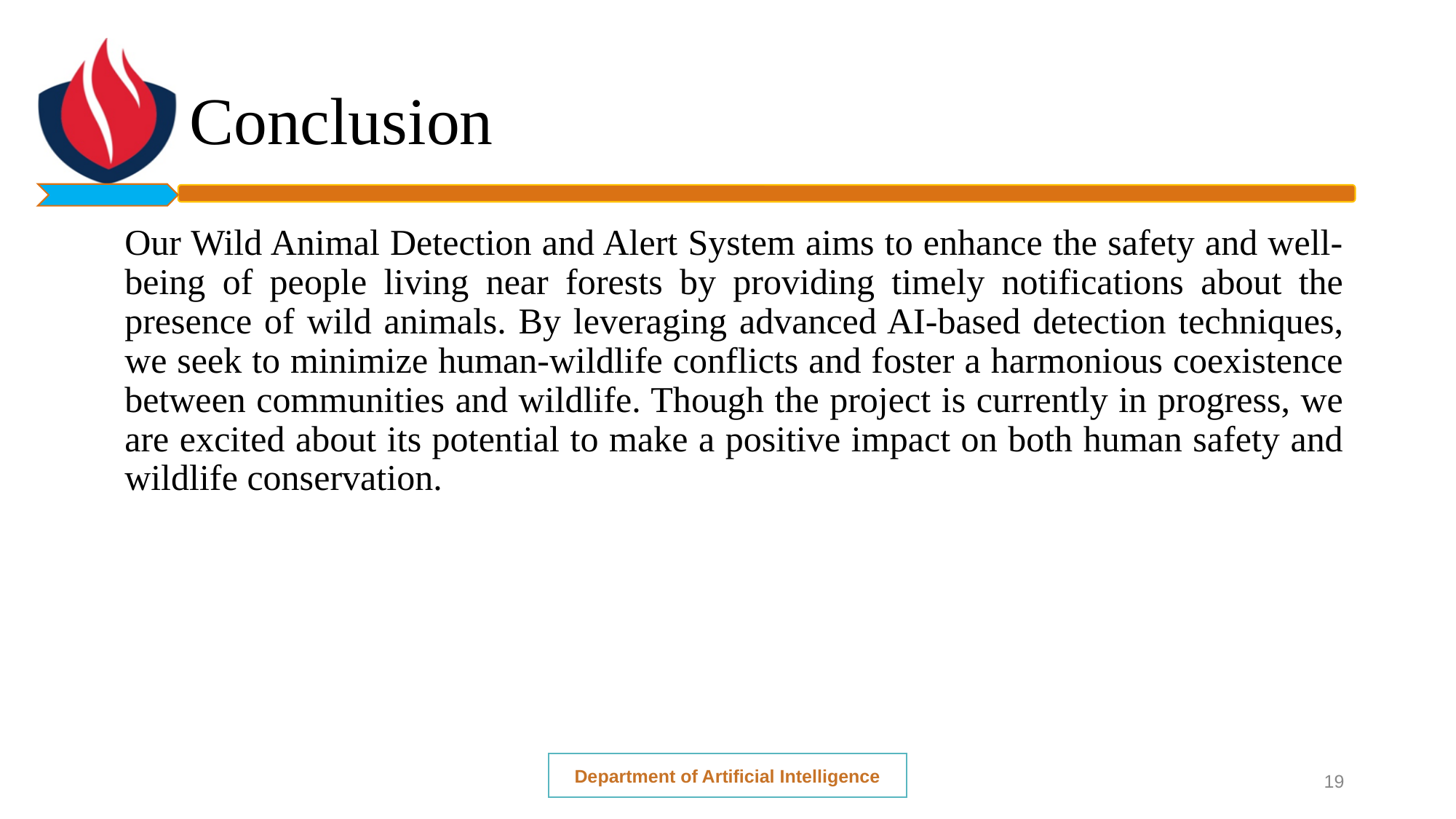

# Conclusion
Our Wild Animal Detection and Alert System aims to enhance the safety and well-being of people living near forests by providing timely notifications about the presence of wild animals. By leveraging advanced AI-based detection techniques, we seek to minimize human-wildlife conflicts and foster a harmonious coexistence between communities and wildlife. Though the project is currently in progress, we are excited about its potential to make a positive impact on both human safety and wildlife conservation.
Department of Artificial Intelligence
19